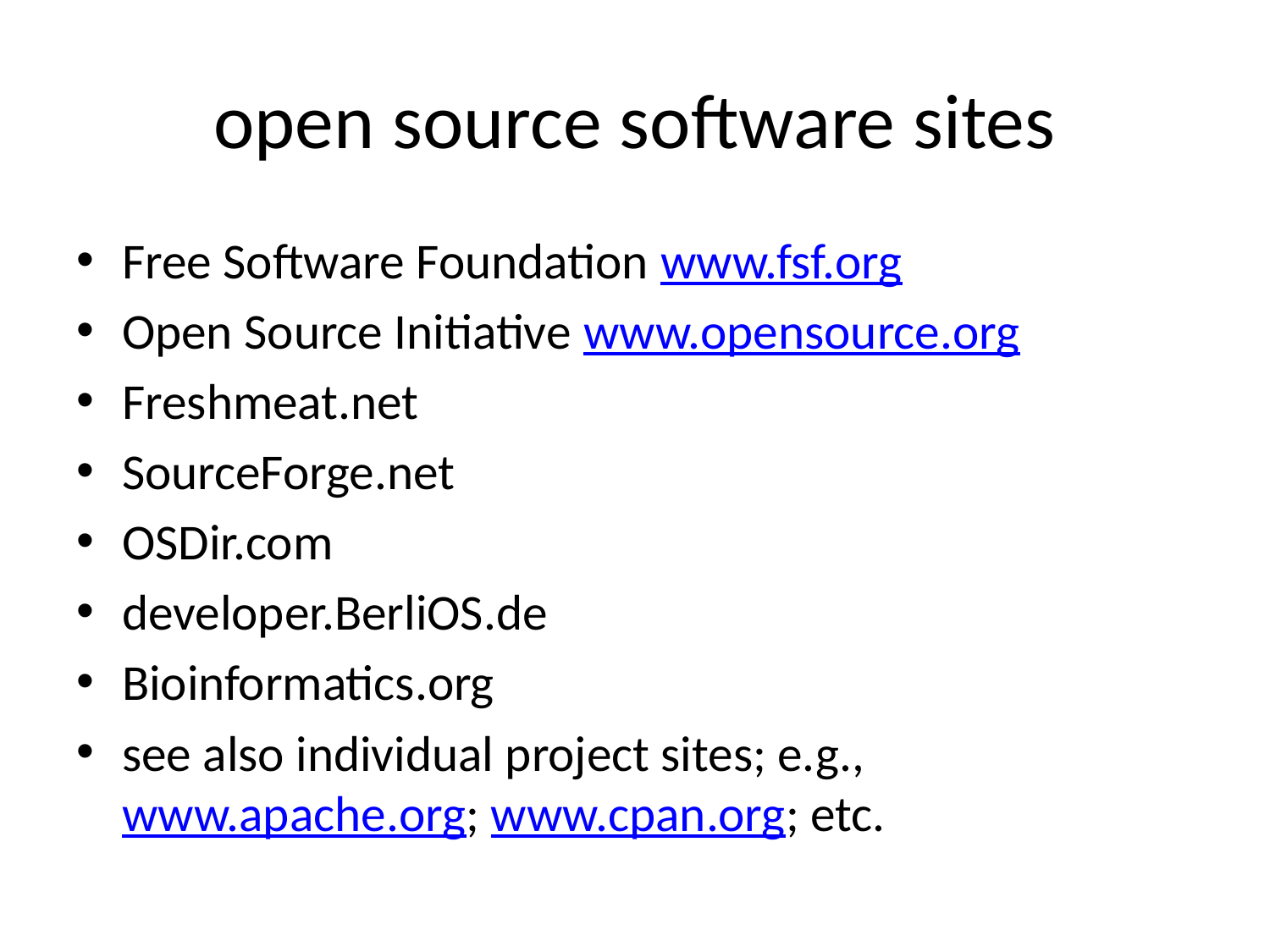

# open source software sites
Free Software Foundation www.fsf.org
Open Source Initiative www.opensource.org
Freshmeat.net
SourceForge.net
OSDir.com
developer.BerliOS.de
Bioinformatics.org
see also individual project sites; e.g., www.apache.org; www.cpan.org; etc.